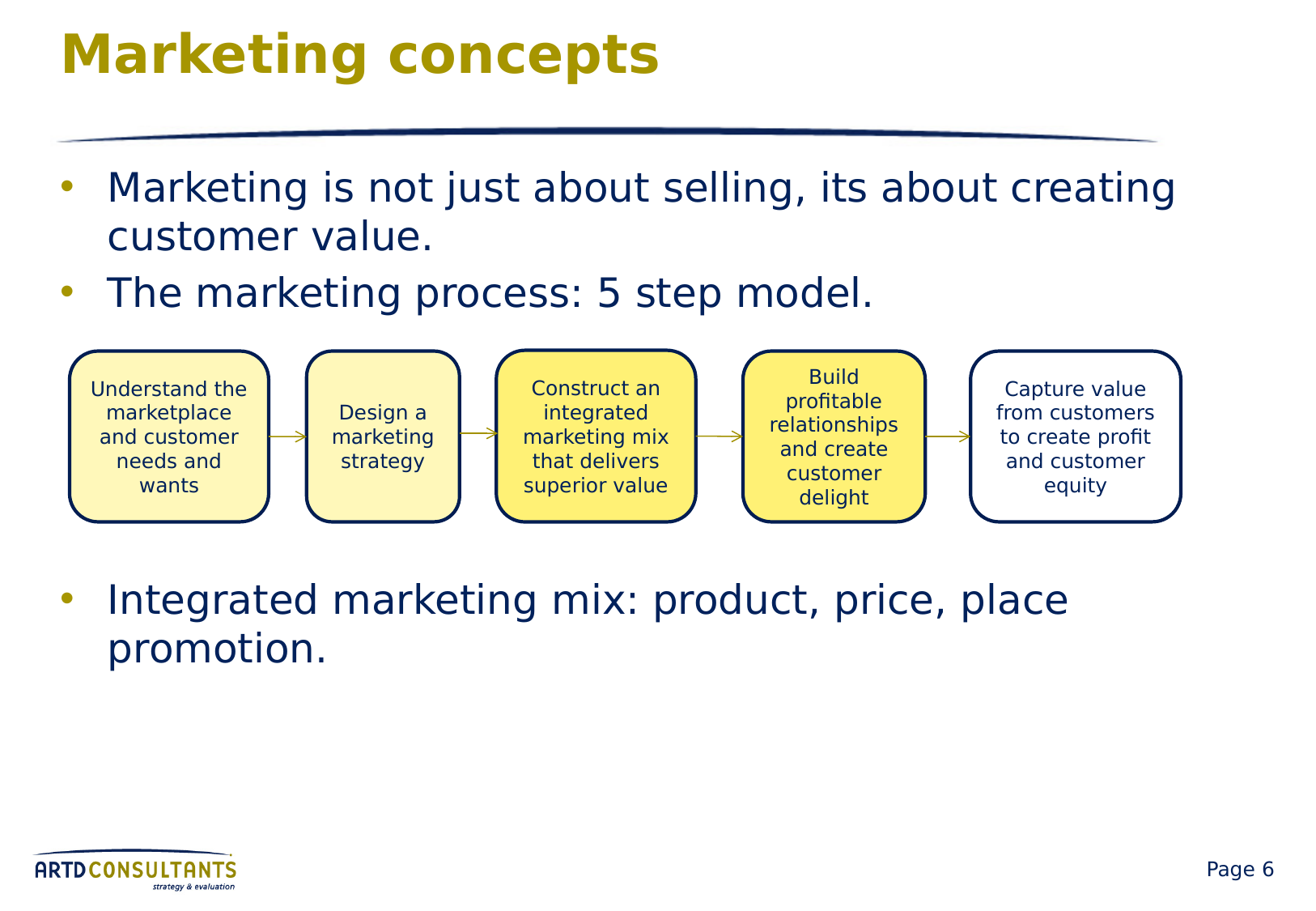

# Marketing concepts
Marketing is not just about selling, its about creating customer value.
The marketing process: 5 step model.

Integrated marketing mix: product, price, place promotion.

Construct an integrated marketing mix that delivers superior value
Understand the marketplace and customer needs and wants
Design a marketing strategy
Build profitable relationships and create customer delight
Capture value from customers to create profit and customer equity
Page 6